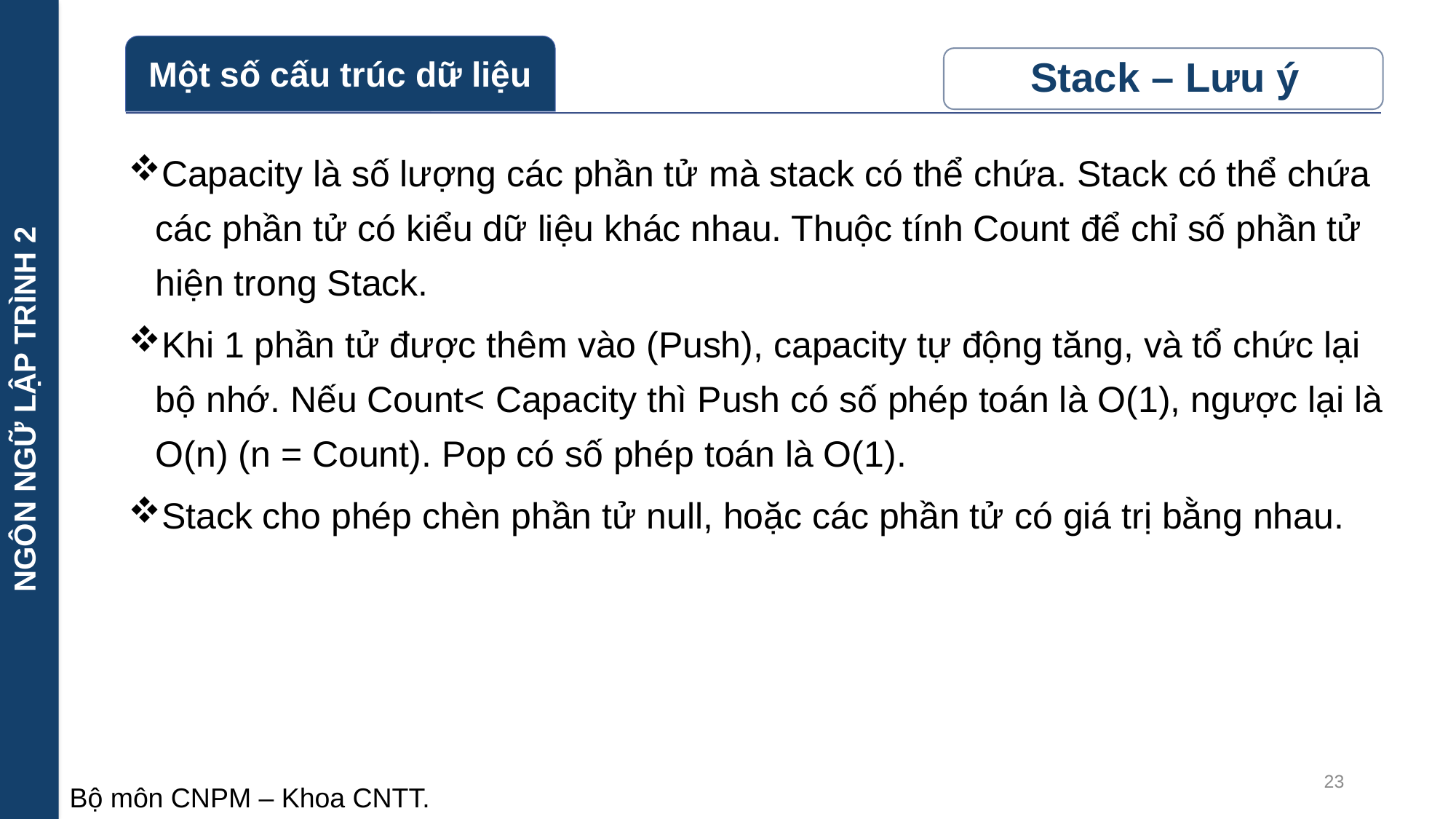

NGÔN NGỮ LẬP TRÌNH 2
Một số cấu trúc dữ liệu
Stack – Lưu ý
Capacity là số lượng các phần tử mà stack có thể chứa. Stack có thể chứa các phần tử có kiểu dữ liệu khác nhau. Thuộc tính Count để chỉ số phần tử hiện trong Stack.
Khi 1 phần tử được thêm vào (Push), capacity tự động tăng, và tổ chức lại bộ nhớ. Nếu Count< Capacity thì Push có số phép toán là O(1), ngược lại là O(n) (n = Count). Pop có số phép toán là O(1).
Stack cho phép chèn phần tử null, hoặc các phần tử có giá trị bằng nhau.

23
Bộ môn CNPM – Khoa CNTT.